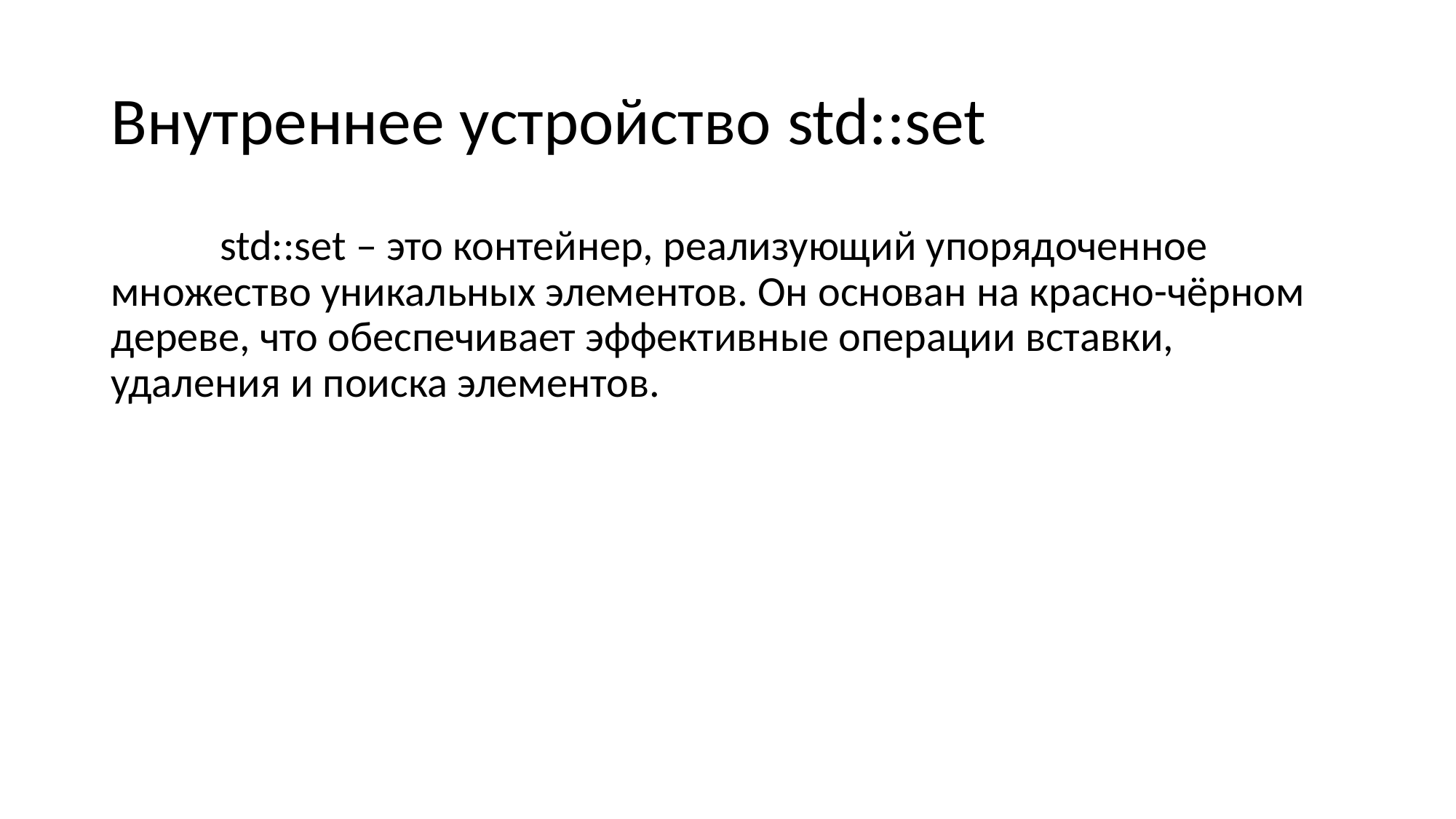

# Внутреннее устройство std::set
	std::set – это контейнер, реализующий упорядоченное множество уникальных элементов. Он основан на красно-чёрном дереве, что обеспечивает эффективные операции вставки, удаления и поиска элементов.